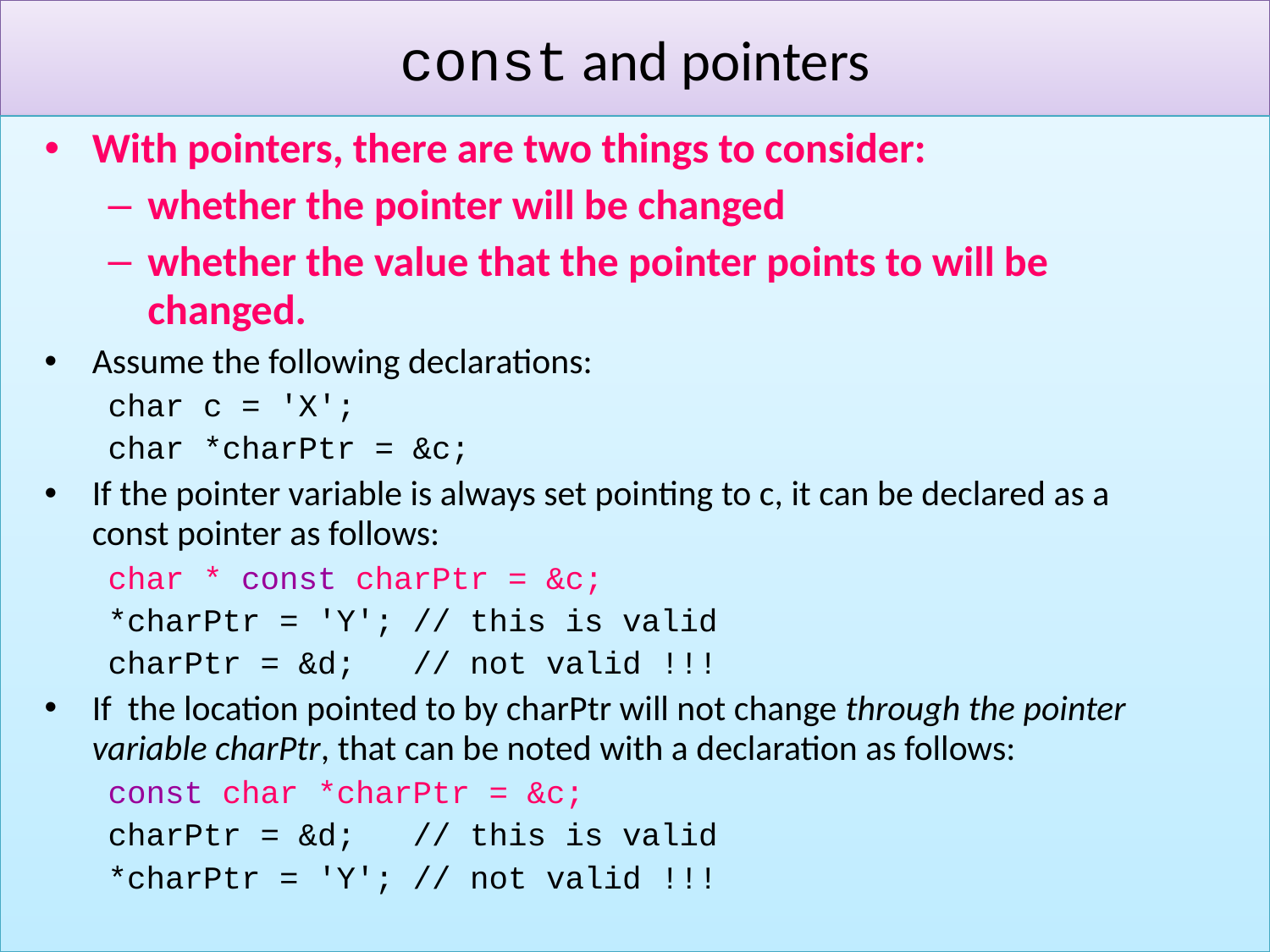

# const and pointers

With pointers, there are two things to consider:
whether the pointer will be changed
whether the value that the pointer points to will be changed.
Assume the following declarations:
char c = 'X';
char *charPtr = &c;
If the pointer variable is always set pointing to c, it can be declared as a const pointer as follows:
char * const charPtr = &c;
*charPtr = 'Y'; // this is valid
charPtr = &d;   // not valid !!!
If  the location pointed to by charPtr will not change through the pointer variable charPtr, that can be noted with a declaration as follows:
const char *charPtr = &c;
charPtr = &d;   // this is valid
*charPtr = 'Y'; // not valid !!!